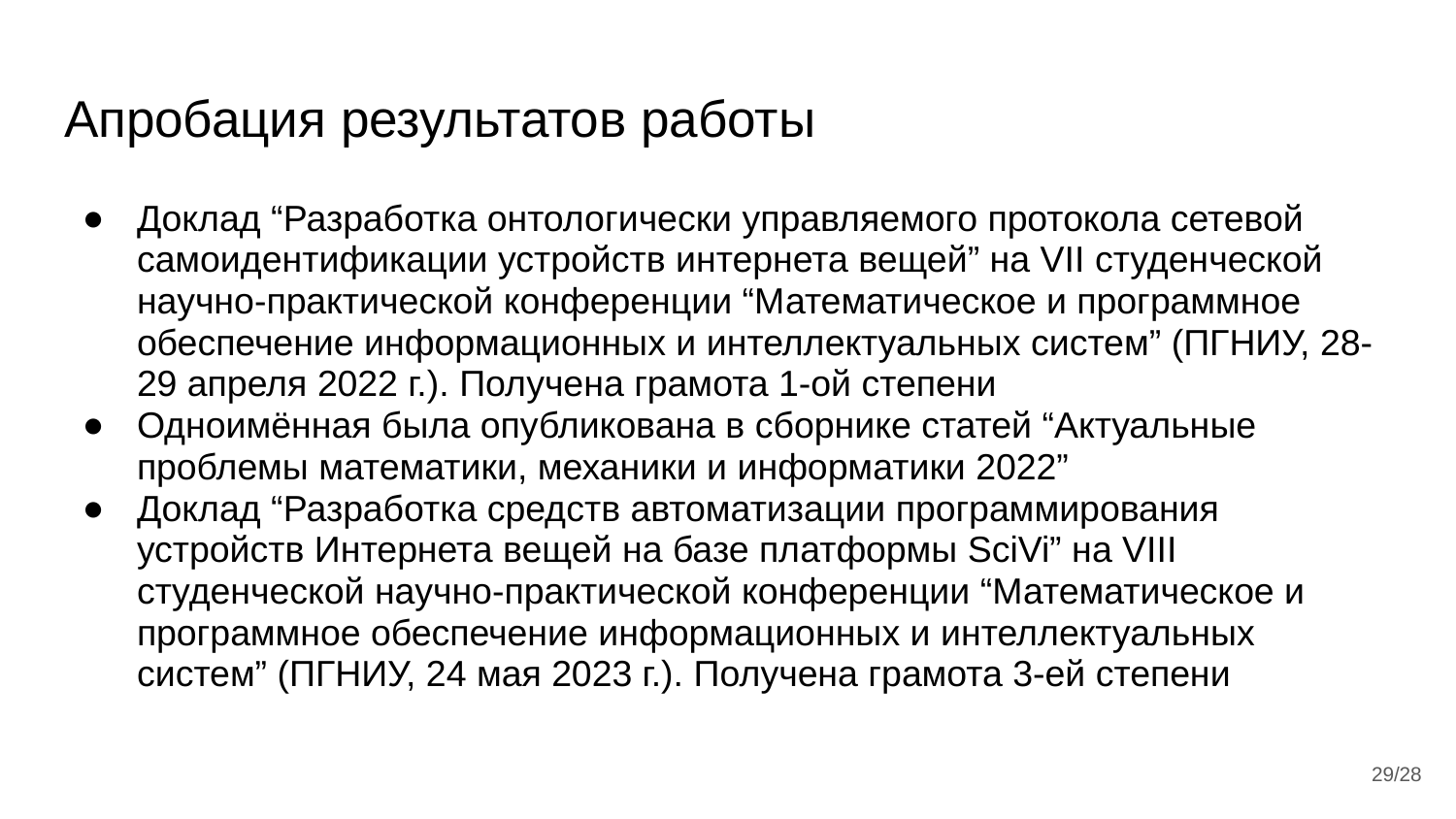

# Апробация результатов работы
Доклад “Разработка онтологически управляемого протокола сетевой самоидентификации устройств интернета вещей” на VII студенческой научно-практической конференции “Математическое и программное обеспечение информационных и интеллектуальных систем” (ПГНИУ, 28-29 апреля 2022 г.). Получена грамота 1-ой степени
Одноимённая была опубликована в сборнике статей “Актуальные проблемы математики, механики и информатики 2022”
Доклад “Разработка средств автоматизации программирования устройств Интернета вещей на базе платформы SciVi” на VIII студенческой научно-практической конференции “Математическое и программное обеспечение информационных и интеллектуальных систем” (ПГНИУ, 24 мая 2023 г.). Получена грамота 3-ей степени
29/28